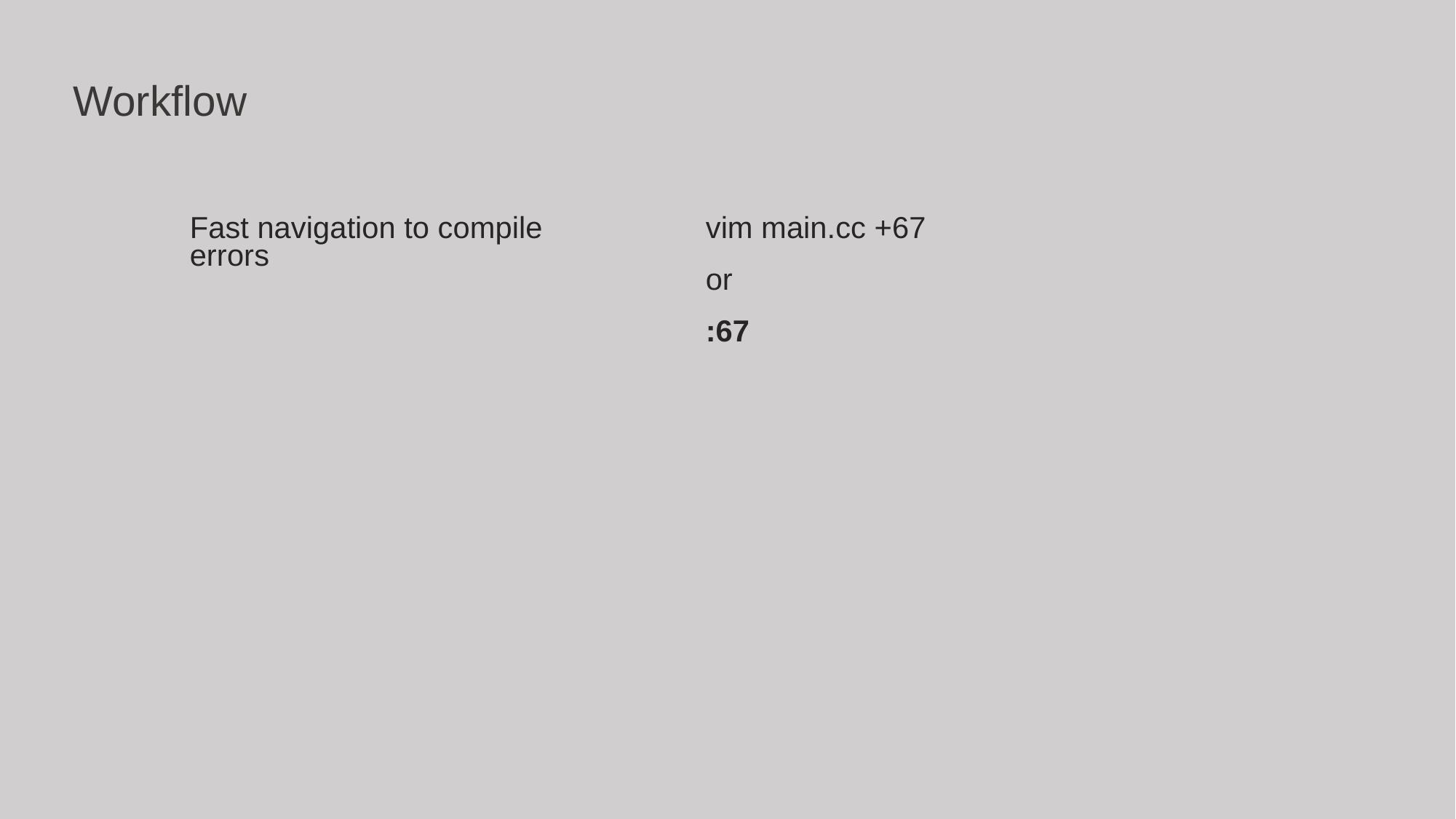

# Workflow
Fast navigation to compile errors
vim main.cc +67
or
:67